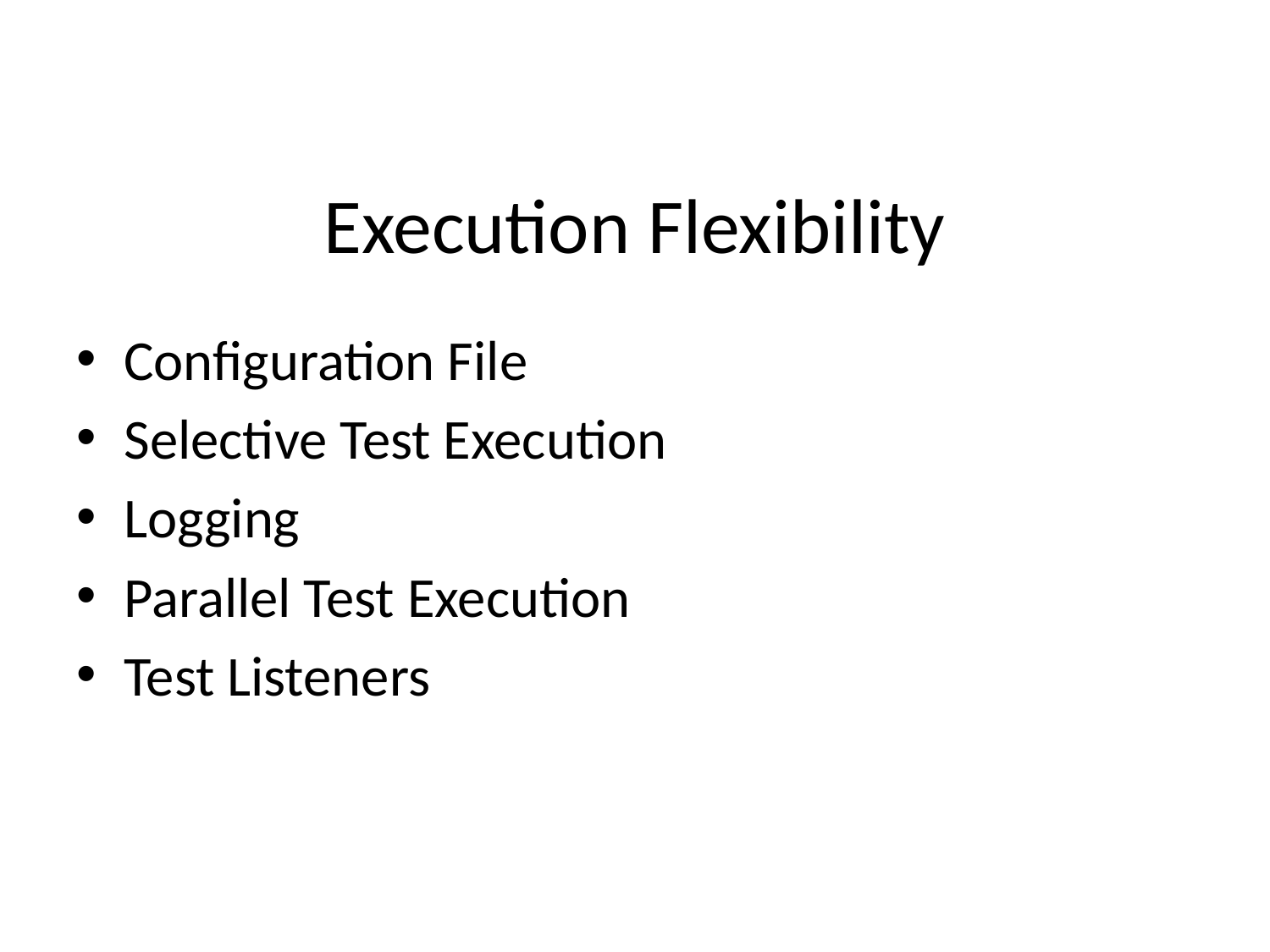

# Execution Flexibility
Configuration File
Selective Test Execution
Logging
Parallel Test Execution
Test Listeners